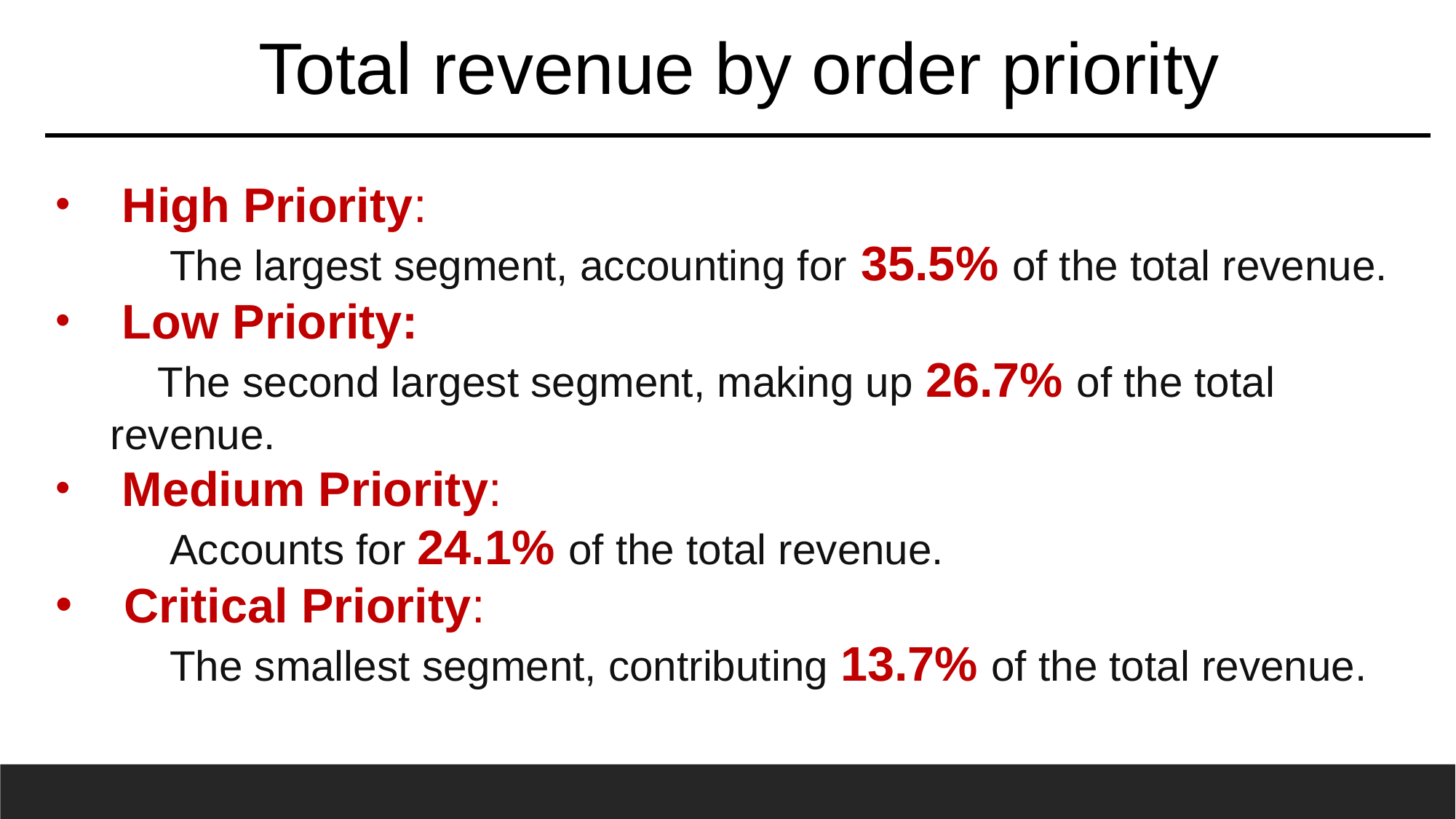

Total revenue by order priority
 High Priority:
     The largest segment, accounting for 35.5% of the total revenue.
 Low Priority:
    The second largest segment, making up 26.7% of the total revenue.
 Medium Priority:
     Accounts for 24.1% of the total revenue.
 Critical Priority:
     The smallest segment, contributing 13.7% of the total revenue.